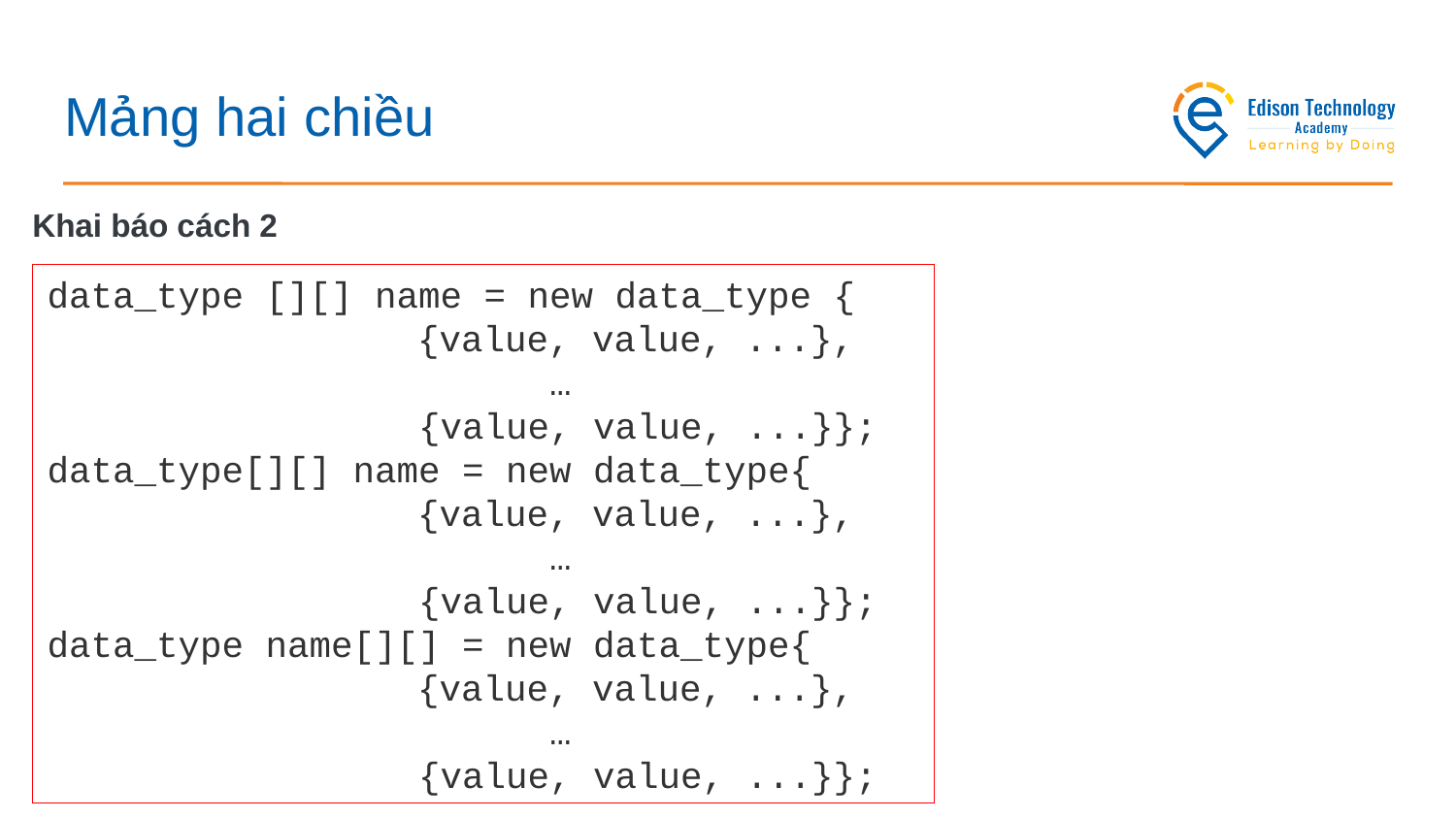

# Mảng hai chiều
Khai báo cách 2
data_type [][] name = new data_type {
				{value, value, ...},
                       …
                 {value, value, ...}};
data_type[][] name = new data_type{
				{value, value, ...},
                       …
                 {value, value, ...}};
data_type name[][] = new data_type{
				{value, value, ...},
                       …
                 {value, value, ...}};